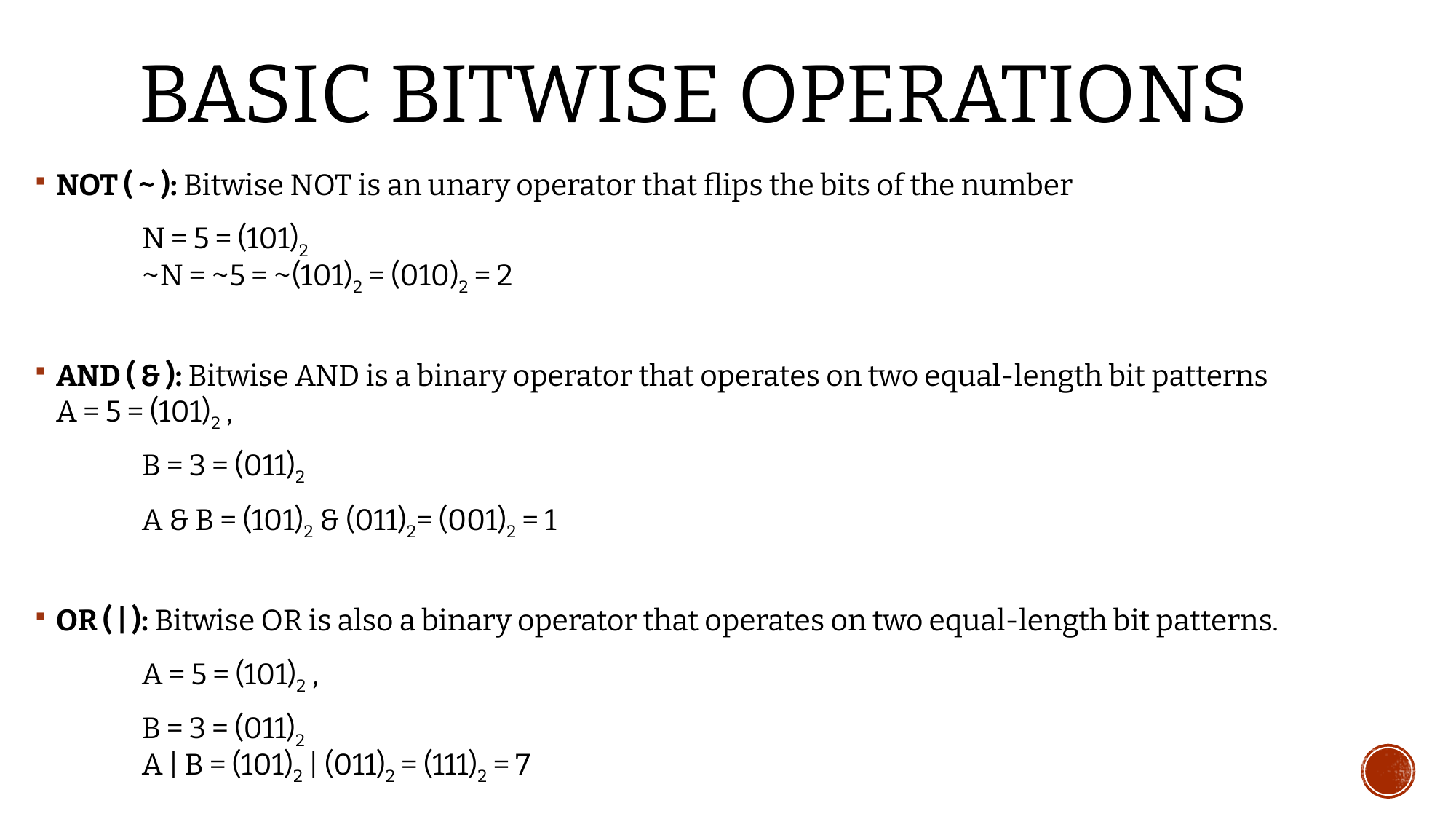

# Basic Bitwise Operations
NOT ( ~ ): Bitwise NOT is an unary operator that flips the bits of the number
	N = 5 = (101)2 
	~N = ~5 = ~(101)2 = (010)2 = 2

AND ( & ): Bitwise AND is a binary operator that operates on two equal-length bit patterns
	A = 5 = (101)2 ,
	B = 3 = (011)2
	A & B = (101)2 & (011)2= (001)2 = 1

OR ( | ): Bitwise OR is also a binary operator that operates on two equal-length bit patterns.
	A = 5 = (101)2 ,
	B = 3 = (011)2
	A | B = (101)2 | (011)2 = (111)2 = 7